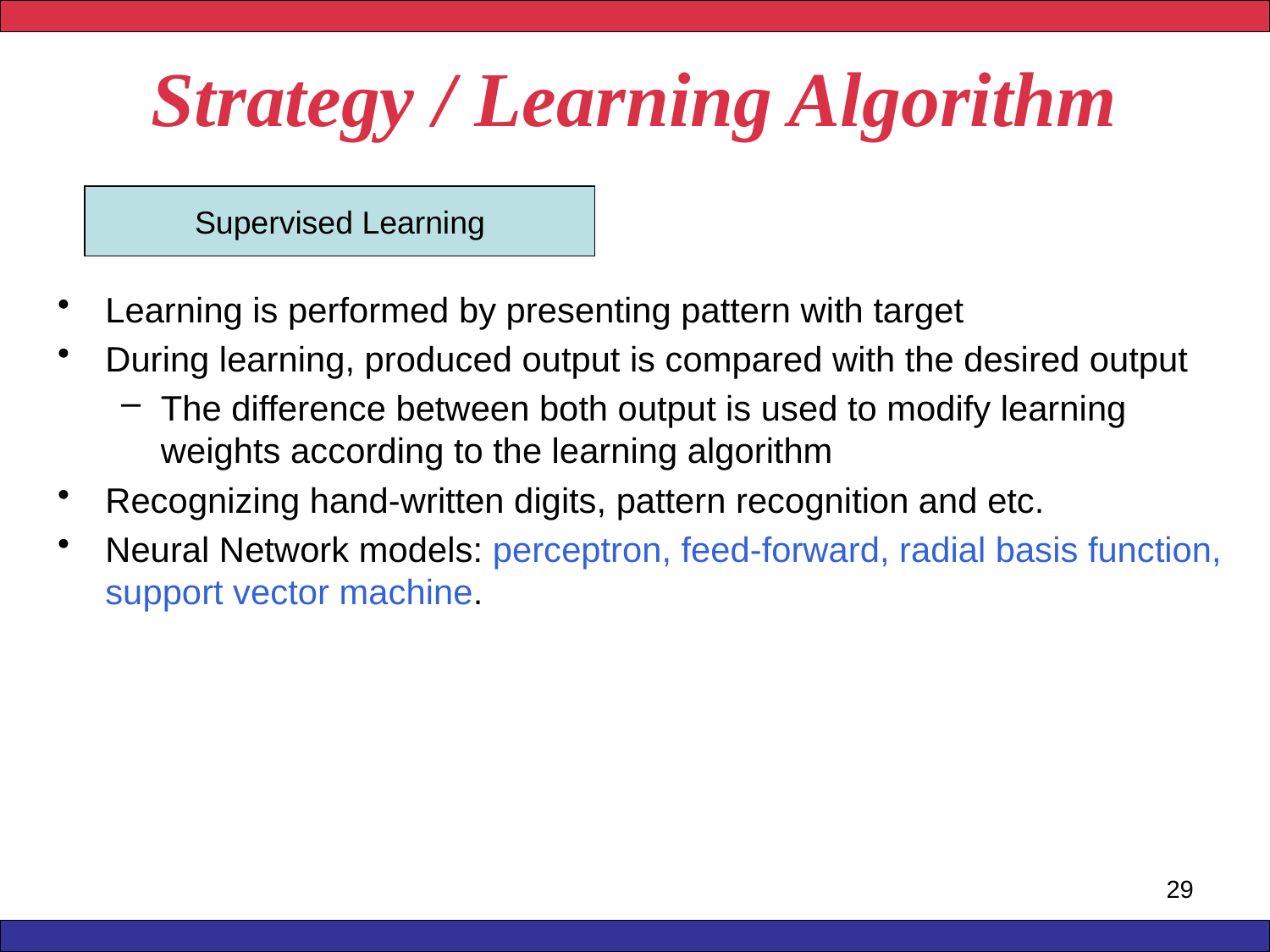

# Strategy / Learning Algorithm

Supervised Learning

Learning is performed by presenting pattern with target
During learning, produced output is compared with the desired output
The difference between both output is used to modify learning weights according to the learning algorithm
Recognizing hand-written digits, pattern recognition and etc.
Neural Network models: perceptron, feed-forward, radial basis function, support vector machine.

29